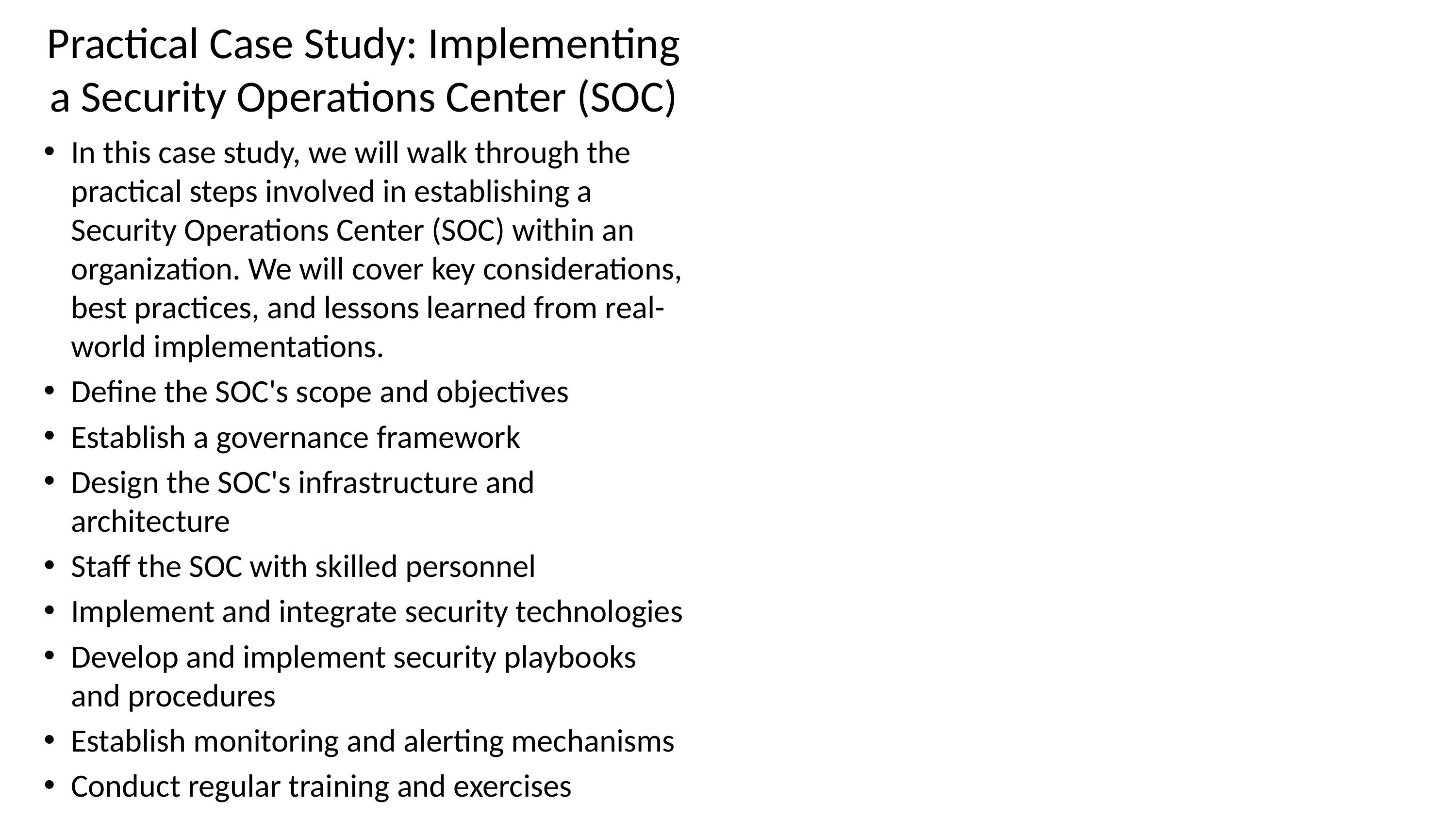

# Practical Case Study: Implementing a Security Operations Center (SOC)
In this case study, we will walk through the practical steps involved in establishing a Security Operations Center (SOC) within an organization. We will cover key considerations, best practices, and lessons learned from real-world implementations.
Define the SOC's scope and objectives
Establish a governance framework
Design the SOC's infrastructure and architecture
Staff the SOC with skilled personnel
Implement and integrate security technologies
Develop and implement security playbooks and procedures
Establish monitoring and alerting mechanisms
Conduct regular training and exercises